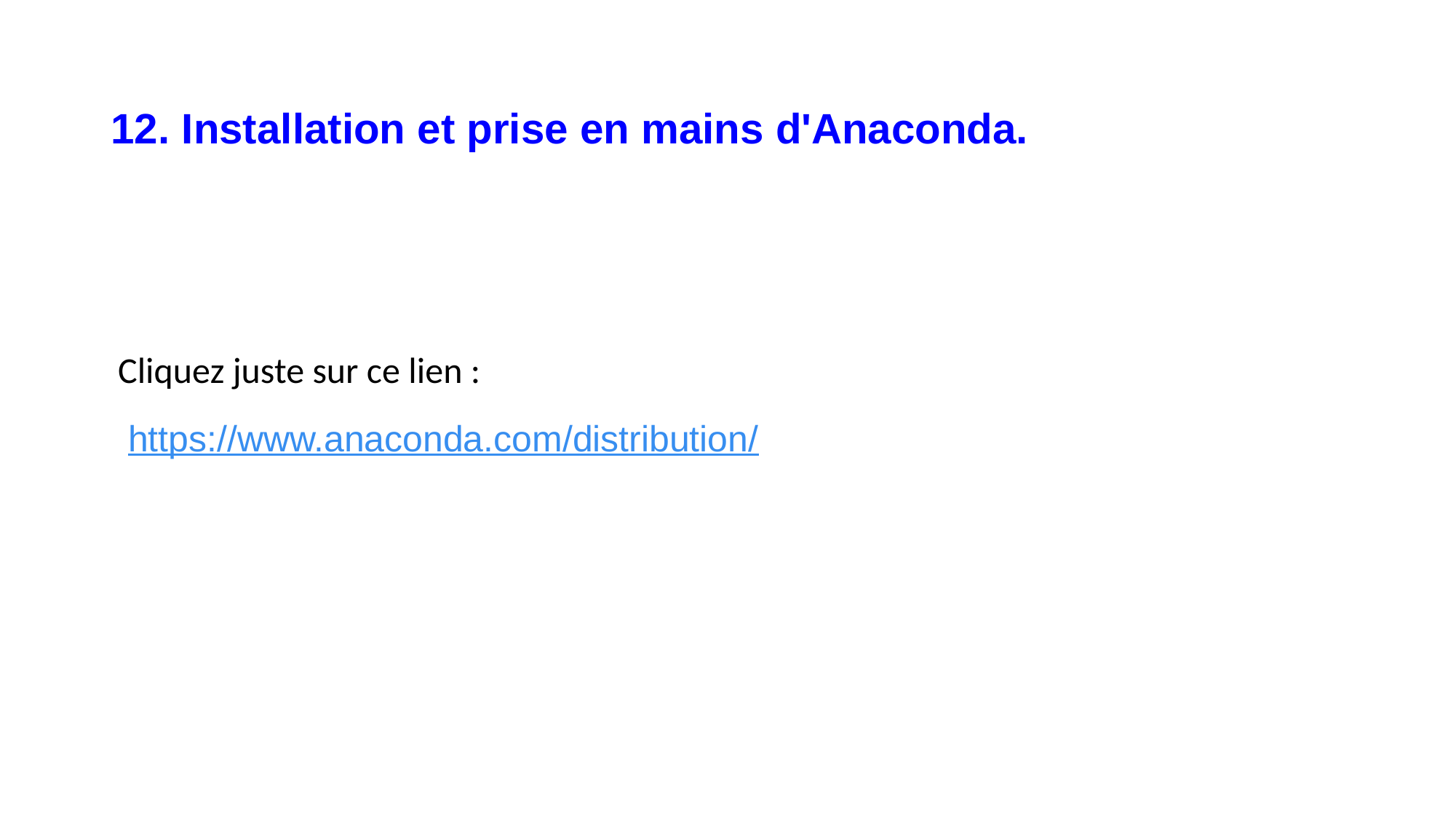

# 12. Installation et prise en mains d'Anaconda.
Cliquez juste sur ce lien :
 https://www.anaconda.com/distribution/